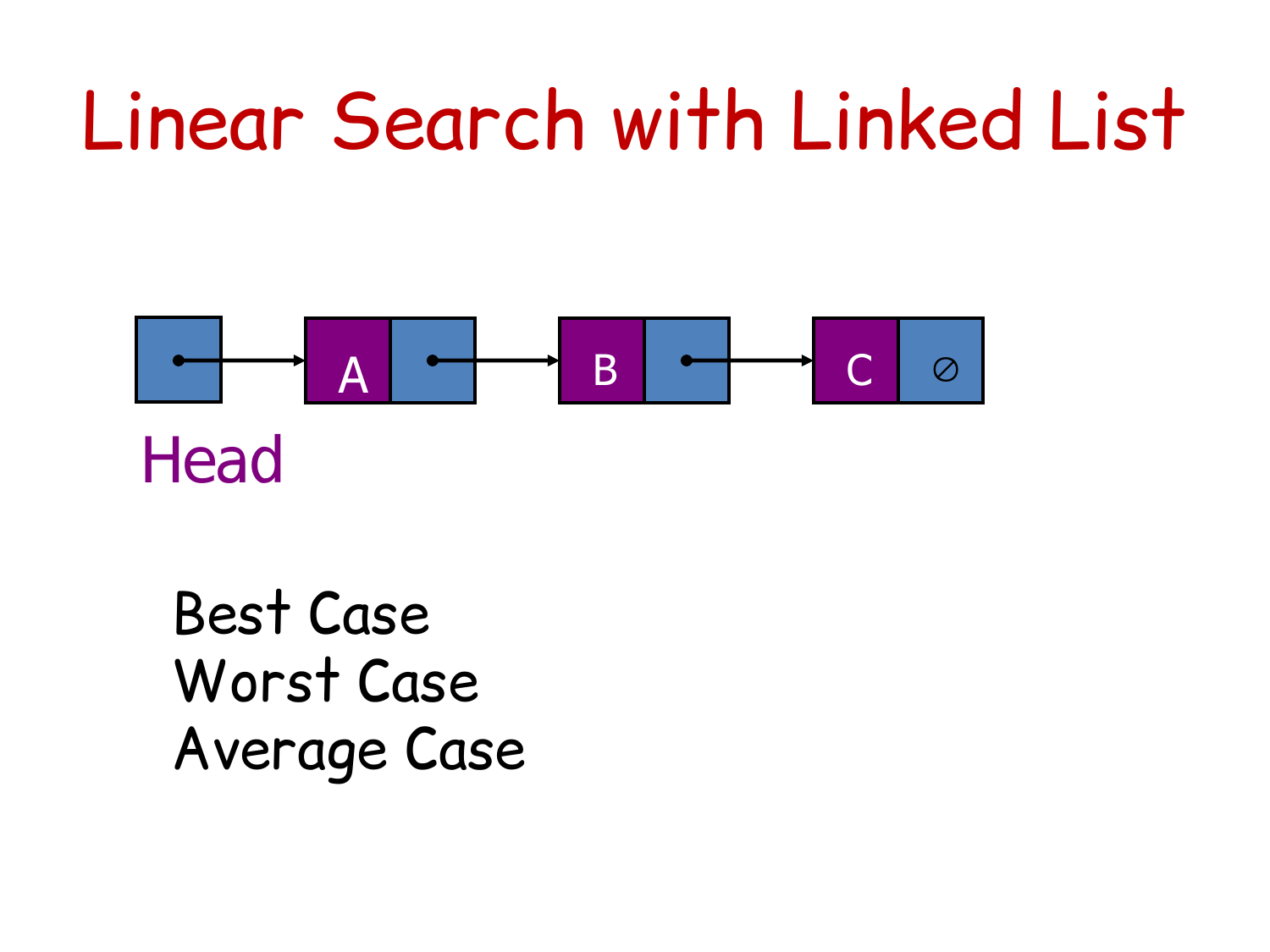

# Linear Search with Linked List

A

B

C

∅
Head
Best Case
Worst Case
Average Case